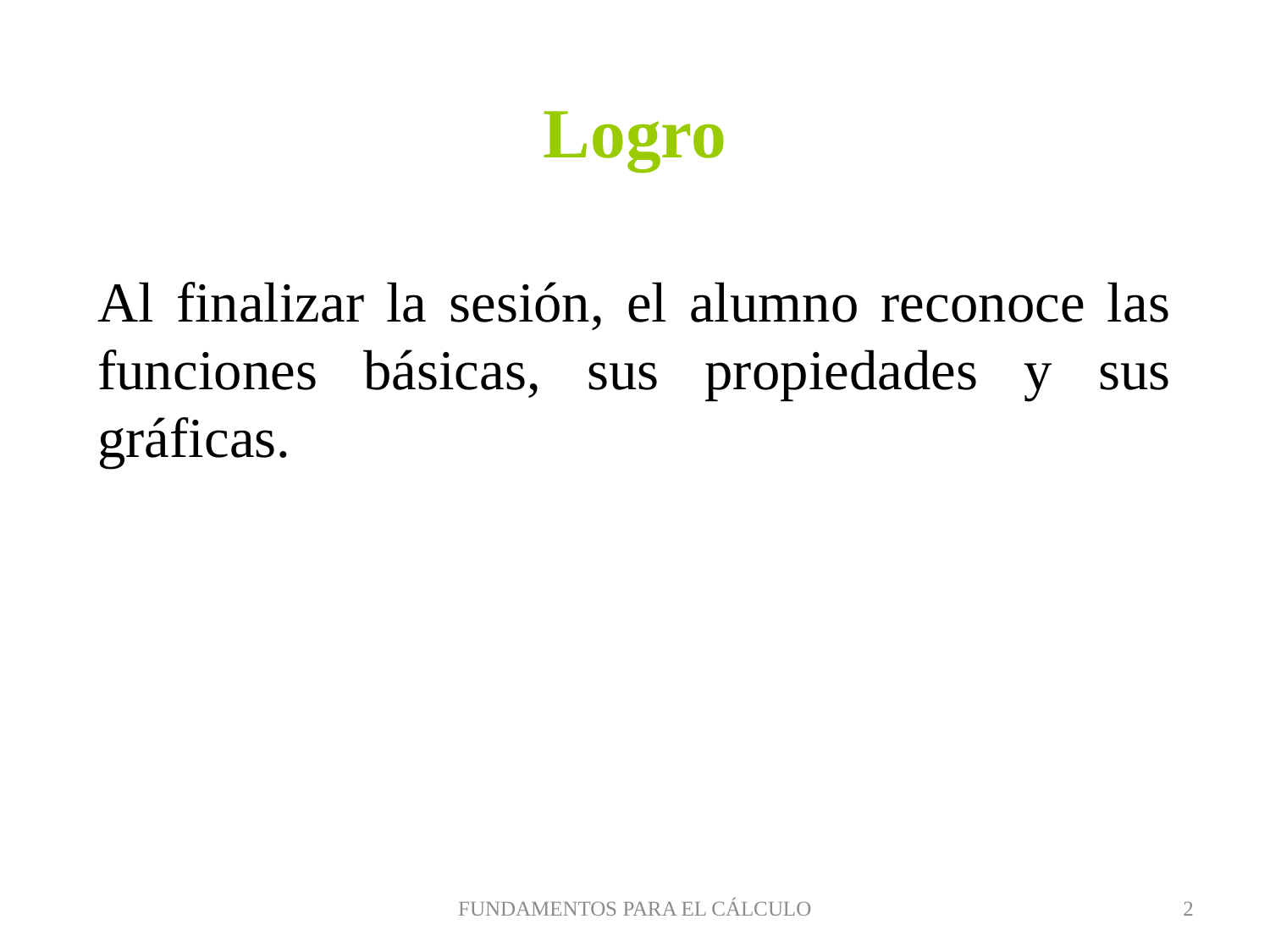

# Logro
Al finalizar la sesión, el alumno reconoce las funciones básicas, sus propiedades y sus gráficas.
FUNDAMENTOS PARA EL CÁLCULO
2